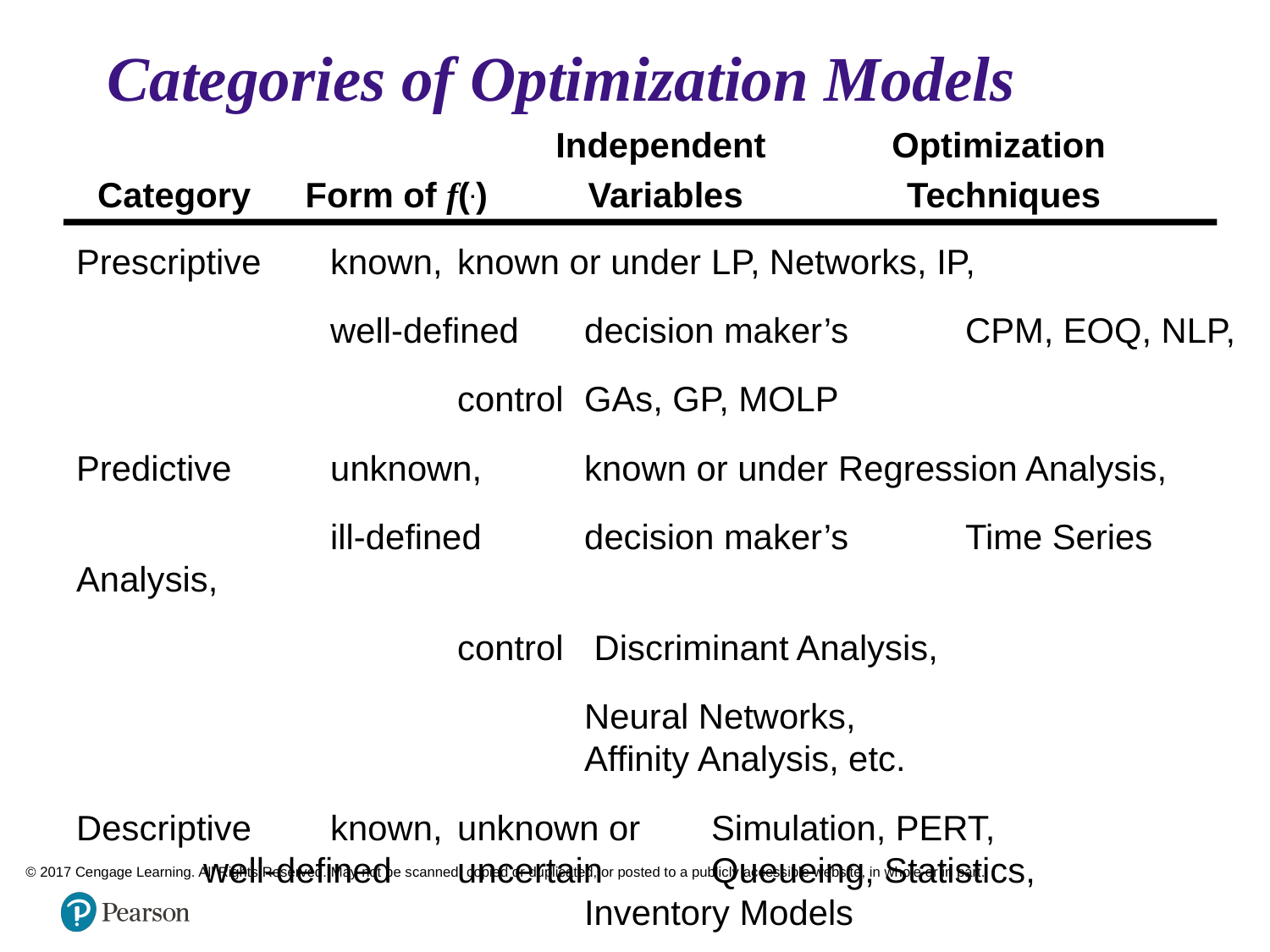

# Categories of Optimization Models
			Independent 	Optimization
	Category	Form of f(.)	Variables	 Techniques

Prescriptive	known,	known or under	LP, Networks, IP,
		well-defined	decision maker’s	CPM, EOQ, NLP,
			control	GAs, GP, MOLP
Predictive	unknown,	known or under	Regression Analysis,
		ill-defined	decision maker’s	Time Series Analysis,
		 	control	 Discriminant Analysis,
				Neural Networks,
				Affinity Analysis, etc.
Descriptive	known,	unknown or	Simulation, PERT,			well-defined	uncertain	Queueing, Statistics,
				Inventory Models
© 2017 Cengage Learning. All Rights Reserved. May not be scanned, copied or duplicated, or posted to a publicly accessible website, in whole or in part.